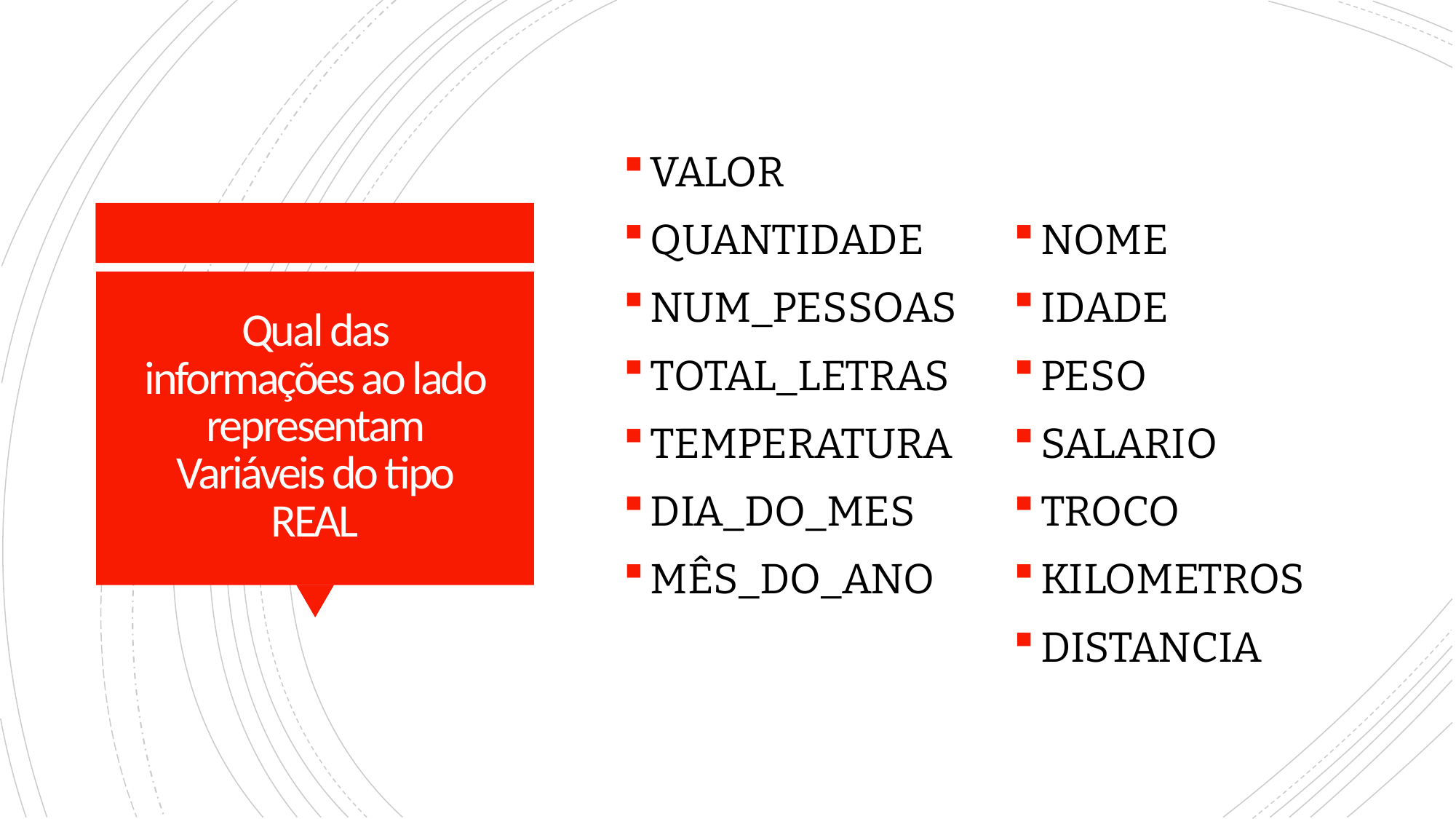

VALOR
QUANTIDADE
NUM_PESSOAS
TOTAL_LETRAS
TEMPERATURA
DIA_DO_MES
MÊS_DO_ANO

NOME
IDADE
PESO
SALARIO
TROCO
KILOMETROS
DISTANCIA
# Qual das informações ao lado representam Variáveis do tipo REAL